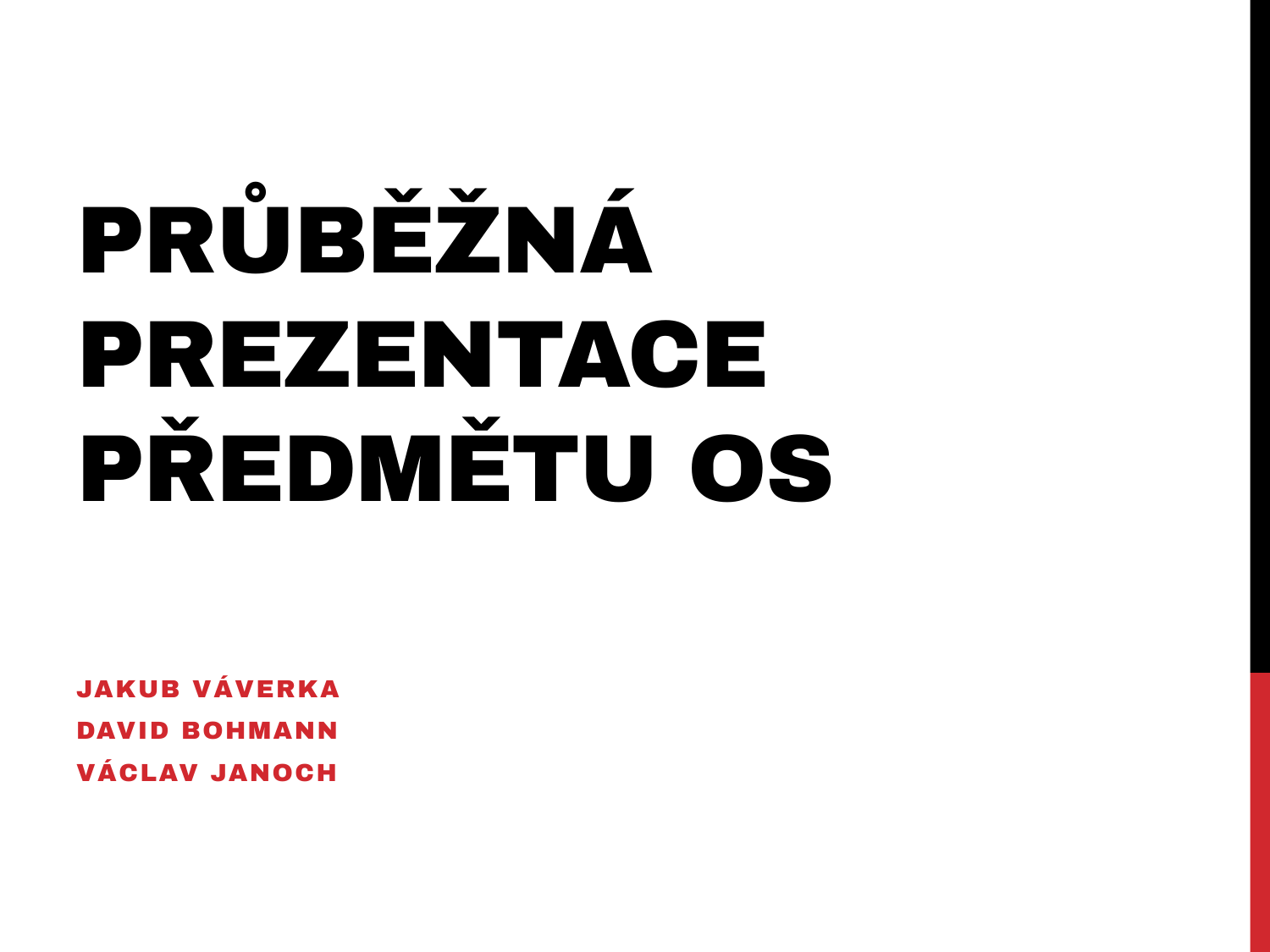

# Průběžná prezentace předmětu OS
Jakub Váverka
David Bohmann
Václav Janoch